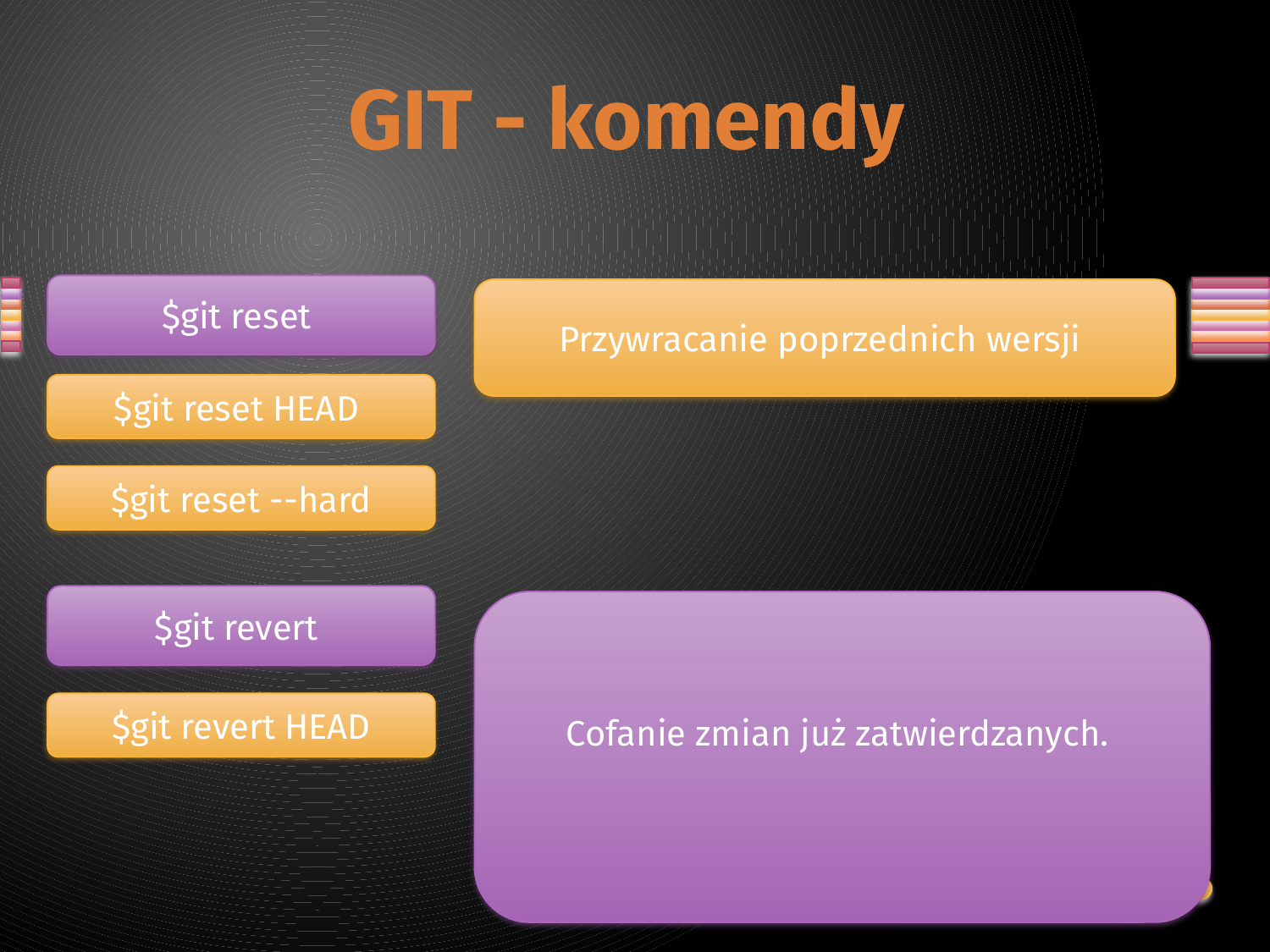

GIT - komendy
$git reset
Przywracanie poprzednich wersji
$git reset HEAD
$git reset --hard
$git revert
Cofanie zmian już zatwierdzanych.

$git revert HEAD